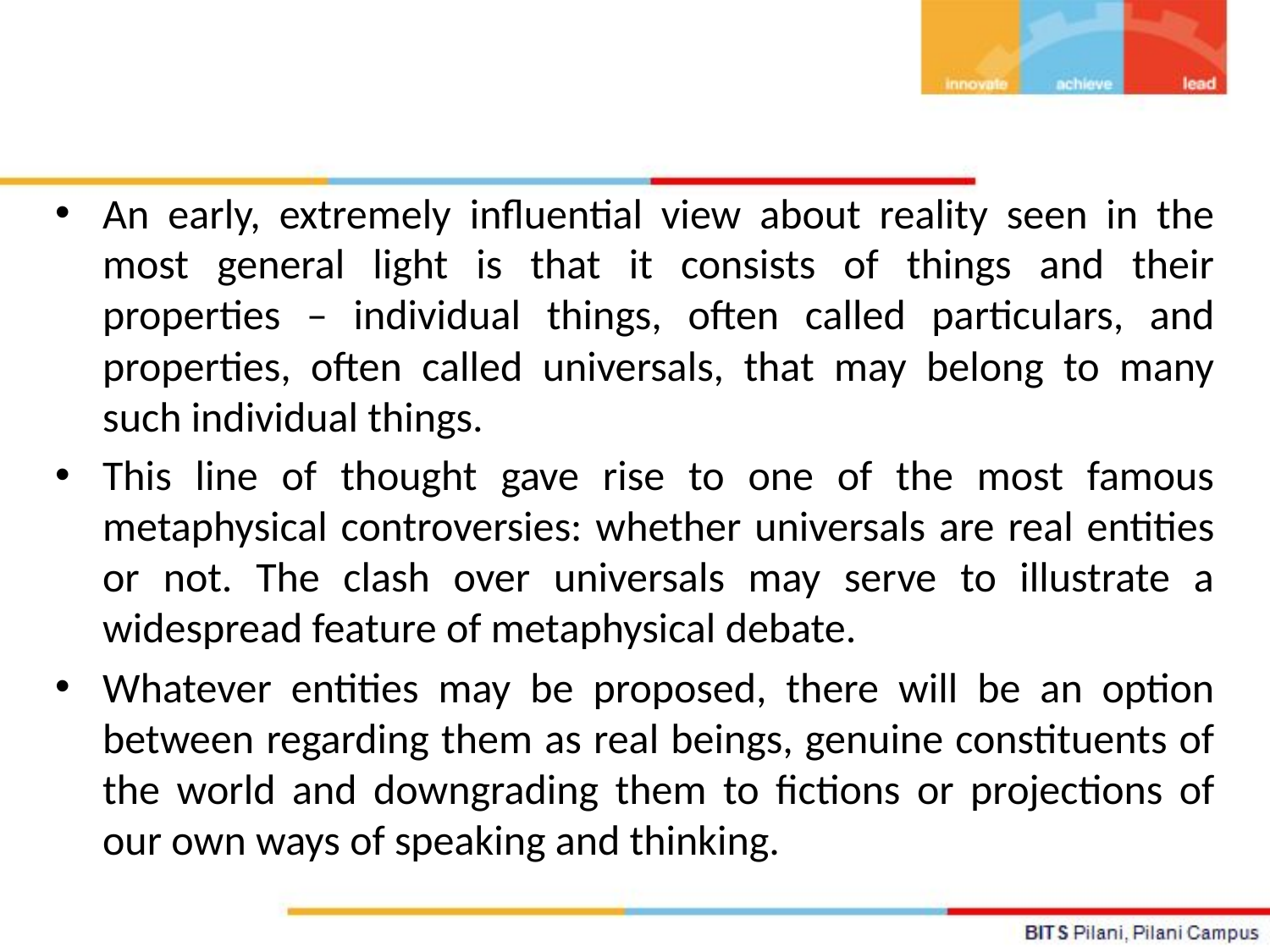

An early, extremely influential view about reality seen in the most general light is that it consists of things and their properties – individual things, often called particulars, and properties, often called universals, that may belong to many such individual things.
This line of thought gave rise to one of the most famous metaphysical controversies: whether universals are real entities or not. The clash over universals may serve to illustrate a widespread feature of metaphysical debate.
Whatever entities may be proposed, there will be an option between regarding them as real beings, genuine constituents of the world and downgrading them to fictions or projections of our own ways of speaking and thinking.